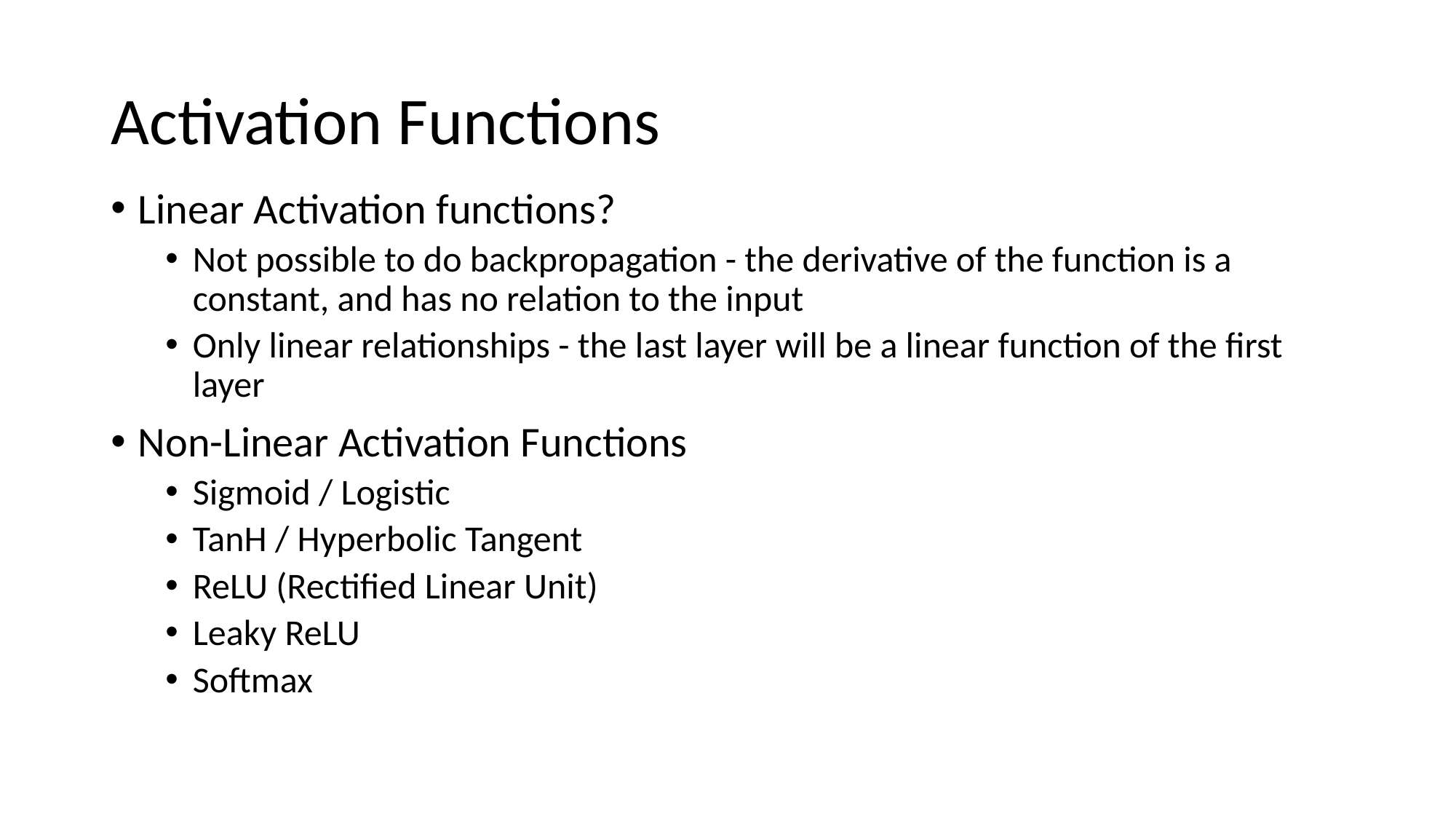

# Activation Functions
Linear Activation functions?
Not possible to do backpropagation - the derivative of the function is a constant, and has no relation to the input
Only linear relationships - the last layer will be a linear function of the first layer
Non-Linear Activation Functions
Sigmoid / Logistic
TanH / Hyperbolic Tangent
ReLU (Rectified Linear Unit)
Leaky ReLU
Softmax